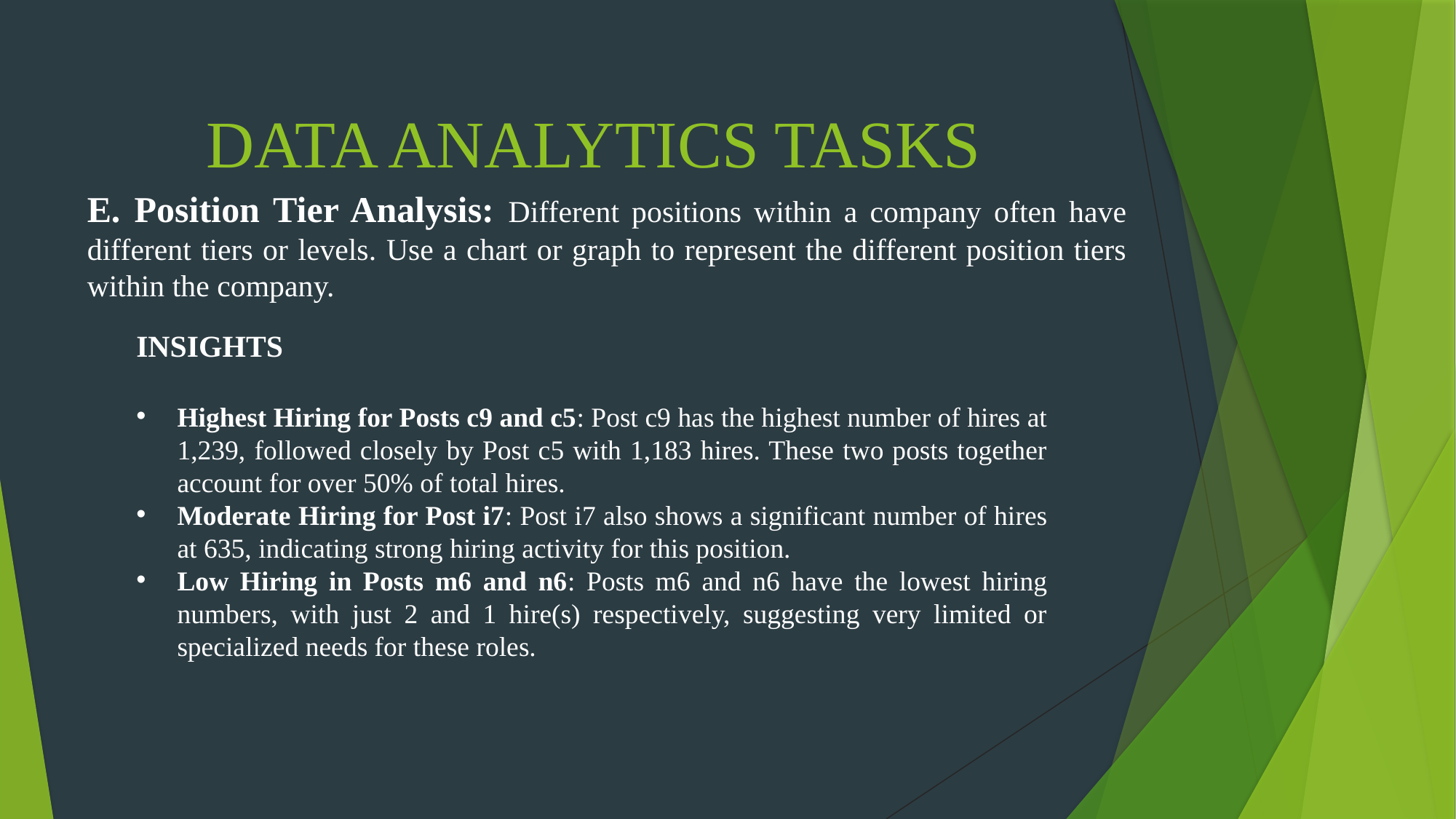

# DATA ANALYTICS TASKS
E. Position Tier Analysis: Different positions within a company often have different tiers or levels. Use a chart or graph to represent the different position tiers within the company.
INSIGHTS

Highest Hiring for Posts c9 and c5: Post c9 has the highest number of hires at 1,239, followed closely by Post c5 with 1,183 hires. These two posts together account for over 50% of total hires.
Moderate Hiring for Post i7: Post i7 also shows a significant number of hires at 635, indicating strong hiring activity for this position.
Low Hiring in Posts m6 and n6: Posts m6 and n6 have the lowest hiring numbers, with just 2 and 1 hire(s) respectively, suggesting very limited or specialized needs for these roles.